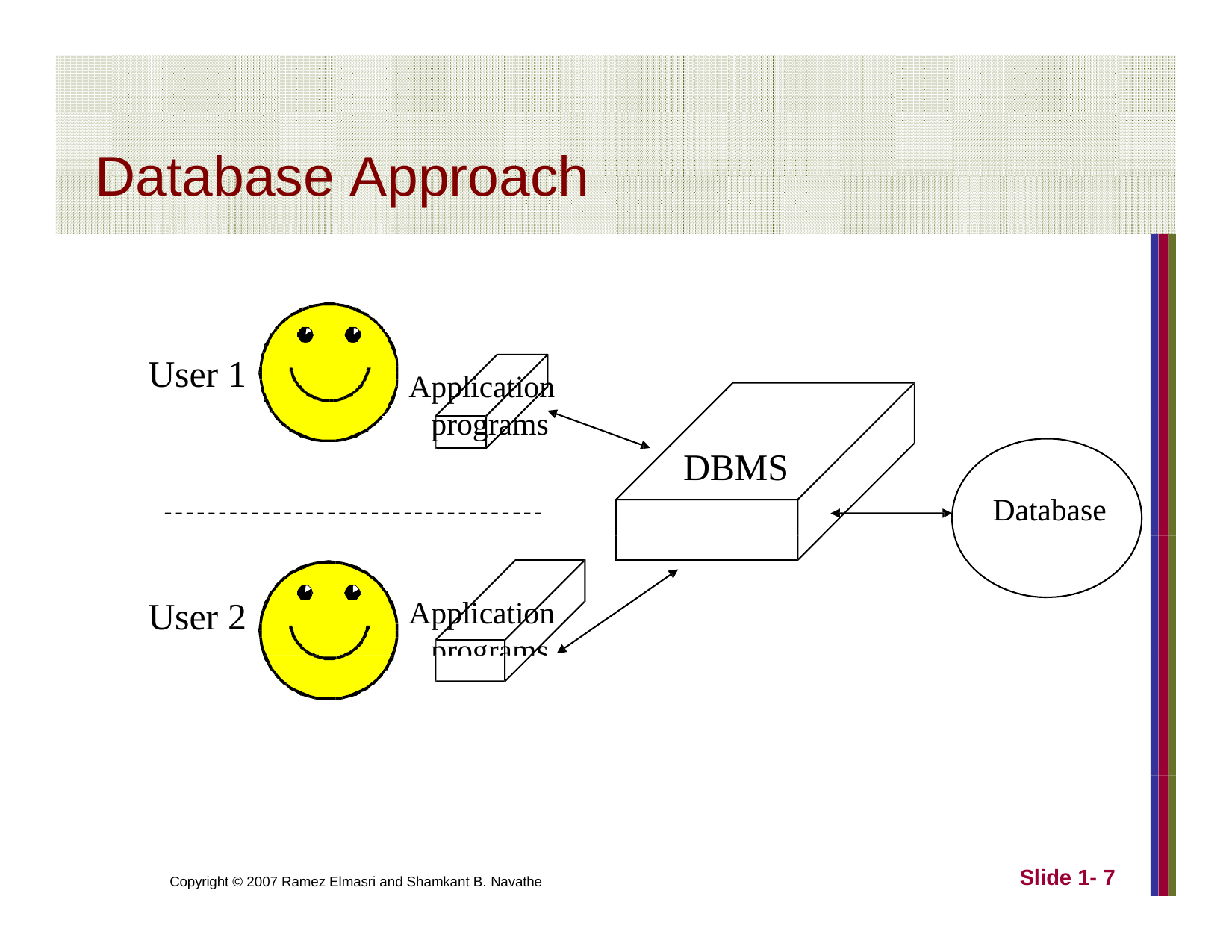

# Database Approach

User 1

Application  programs

DBMS
Database

User 2
Application  programs

Slide 1- 7
Copyright © 2007 Ramez Elmasri and Shamkant B. Navathe